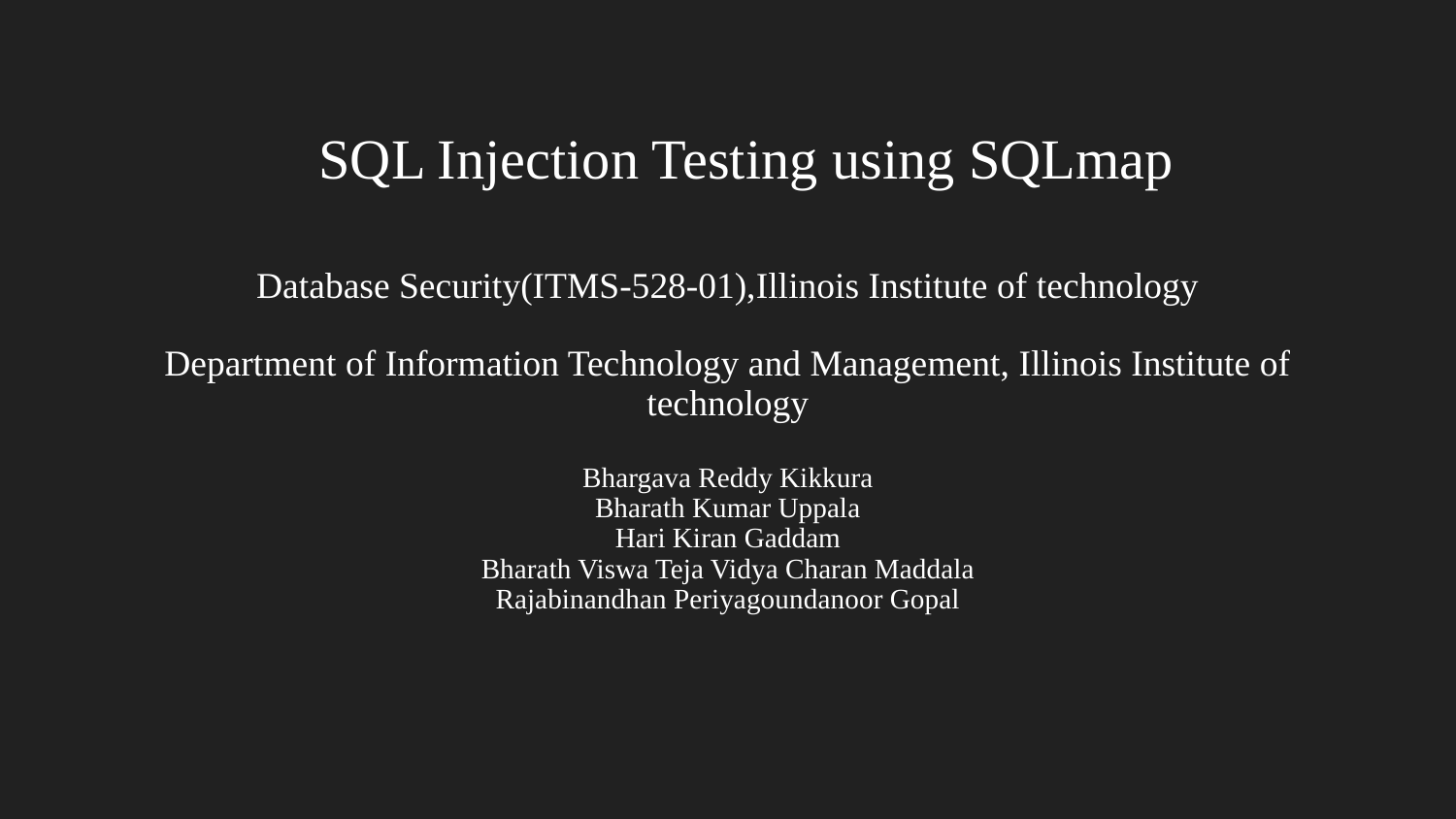

SQL Injection Testing using SQLmap

Database Security(ITMS-528-01),Illinois Institute of technology

Department of Information Technology and Management, Illinois Institute of technology
Bhargava Reddy Kikkura
Bharath Kumar Uppala
Hari Kiran Gaddam
Bharath Viswa Teja Vidya Charan Maddala
Rajabinandhan Periyagoundanoor Gopal